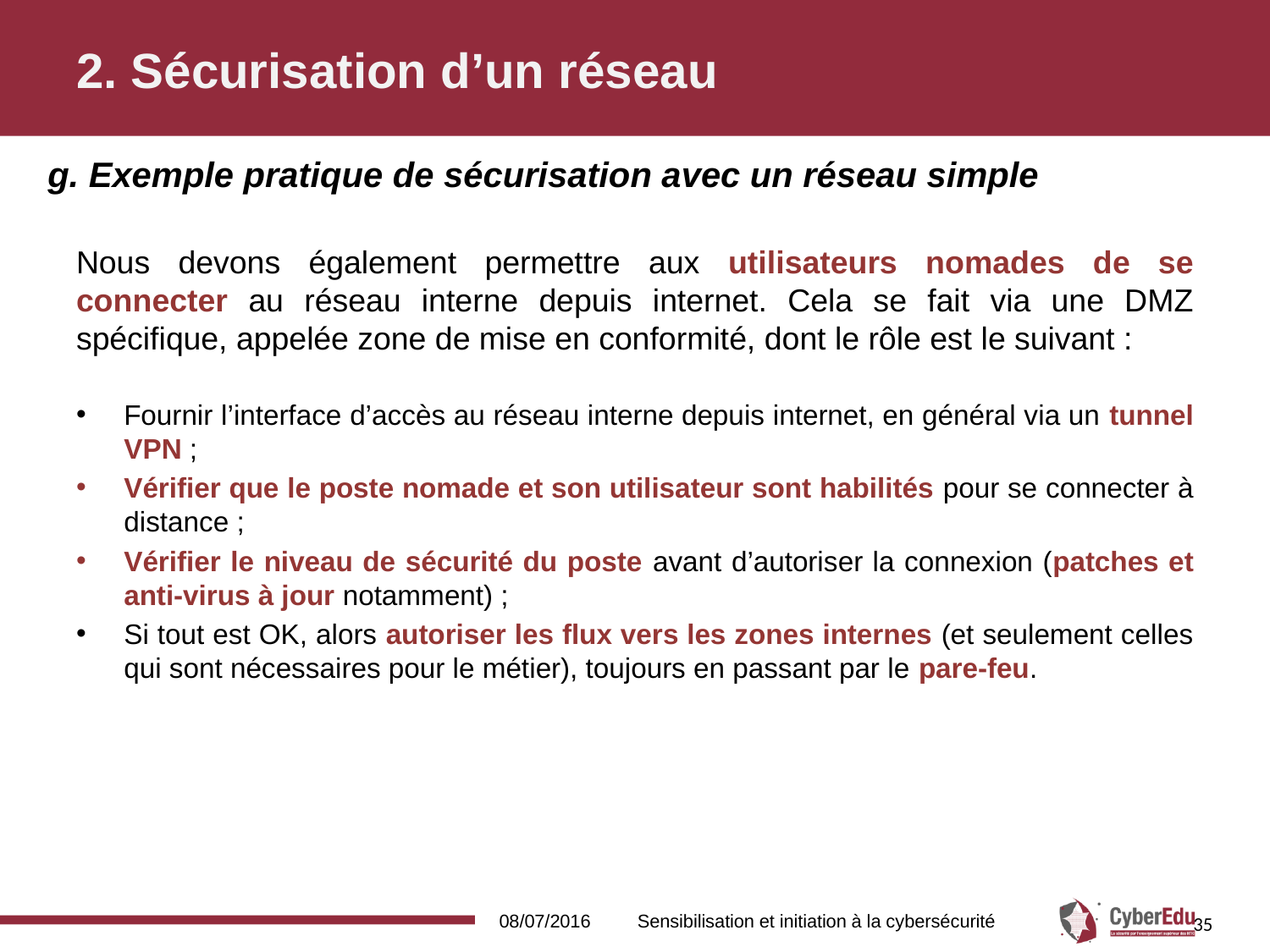

# 2. Sécurisation d’un réseau
g. Exemple pratique de sécurisation avec un réseau simple
Nous devons également permettre aux utilisateurs nomades de se connecter au réseau interne depuis internet. Cela se fait via une DMZ spécifique, appelée zone de mise en conformité, dont le rôle est le suivant :

Fournir l’interface d’accès au réseau interne depuis internet, en général via un tunnel VPN ;
Vérifier que le poste nomade et son utilisateur sont habilités pour se connecter à distance ;
Vérifier le niveau de sécurité du poste avant d’autoriser la connexion (patches et anti-virus à jour notamment) ;
Si tout est OK, alors autoriser les flux vers les zones internes (et seulement celles qui sont nécessaires pour le métier), toujours en passant par le pare-feu.

08/07/2016
Sensibilisation et initiation à la cybersécurité